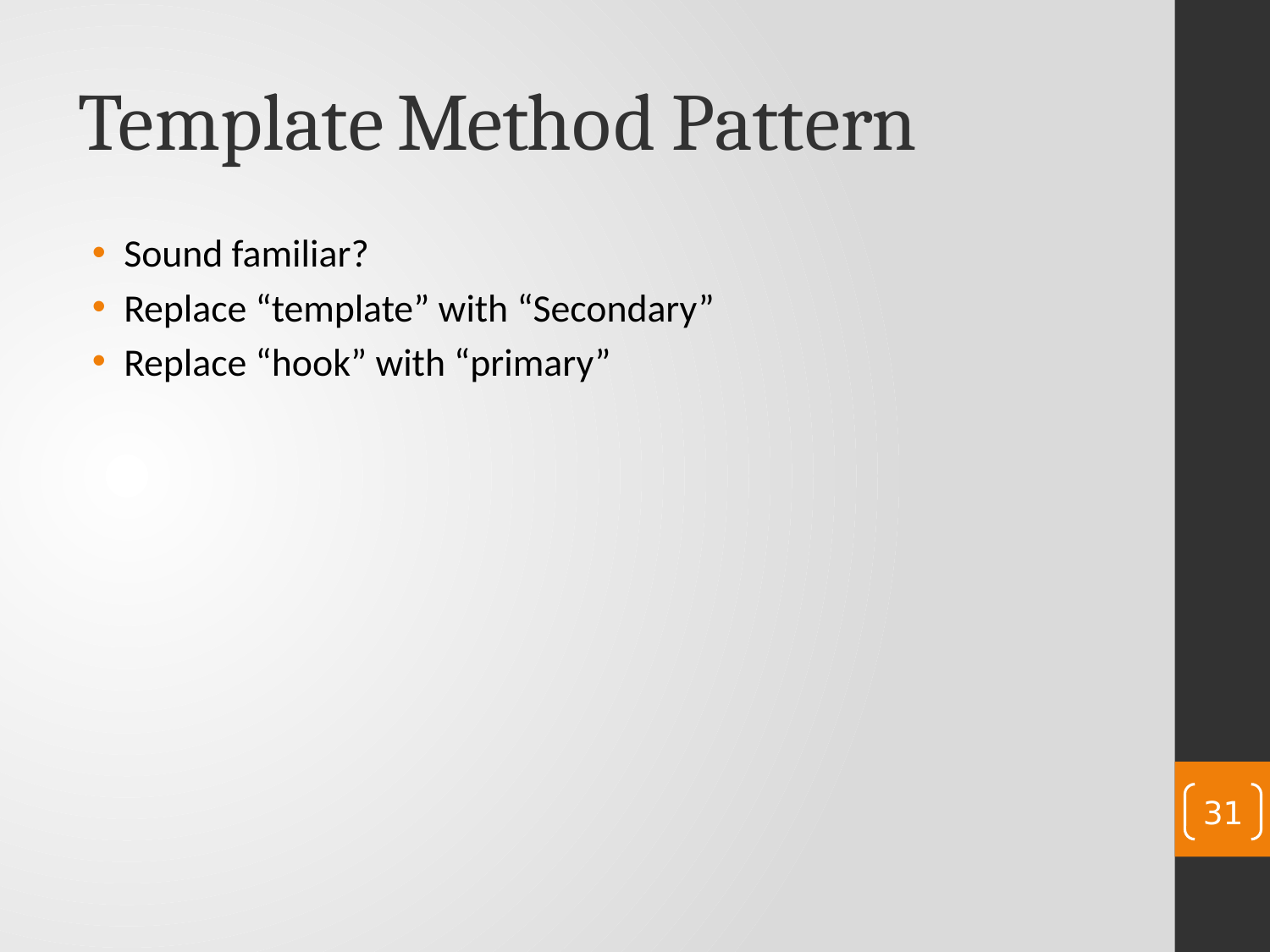

# Template Method Pattern
Sound familiar?
Replace “template” with “Secondary”
Replace “hook” with “primary”
31